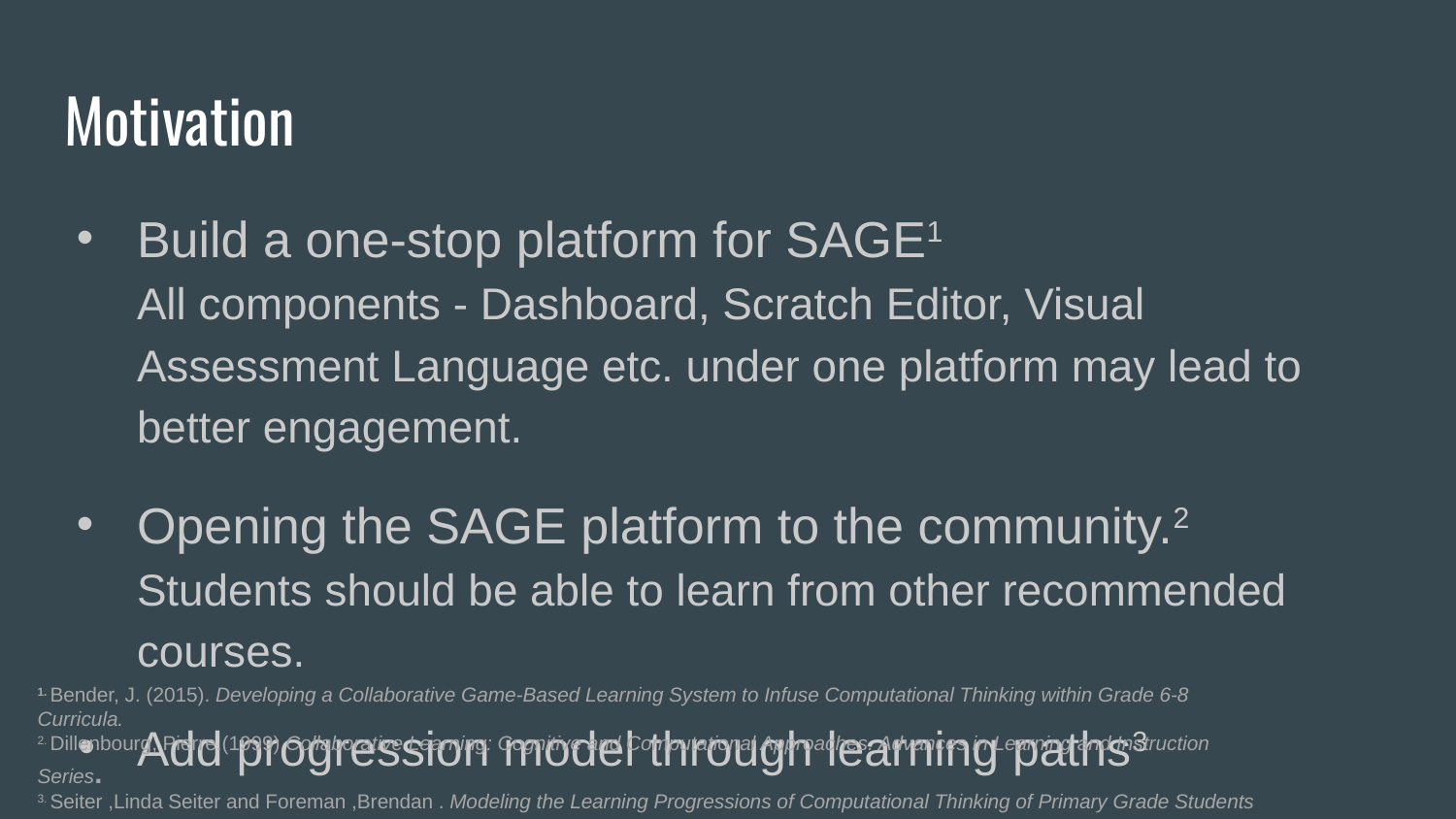

# Motivation
Build a one-stop platform for SAGE1
All components - Dashboard, Scratch Editor, Visual Assessment Language etc. under one platform may lead to better engagement.
Opening the SAGE platform to the community.2
Students should be able to learn from other recommended courses.
Add progression model through learning paths3
1. Bender, J. (2015). Developing a Collaborative Game-Based Learning System to Infuse Computational Thinking within Grade 6-8 Curricula.
2. Dillenbourg, Pierre.(1999) Collaborative Learning: Cognitive and Computational Approaches. Advances in Learning and Instruction Series.
3. Seiter ,Linda Seiter and Foreman ,Brendan . Modeling the Learning Progressions of Computational Thinking of Primary Grade Students